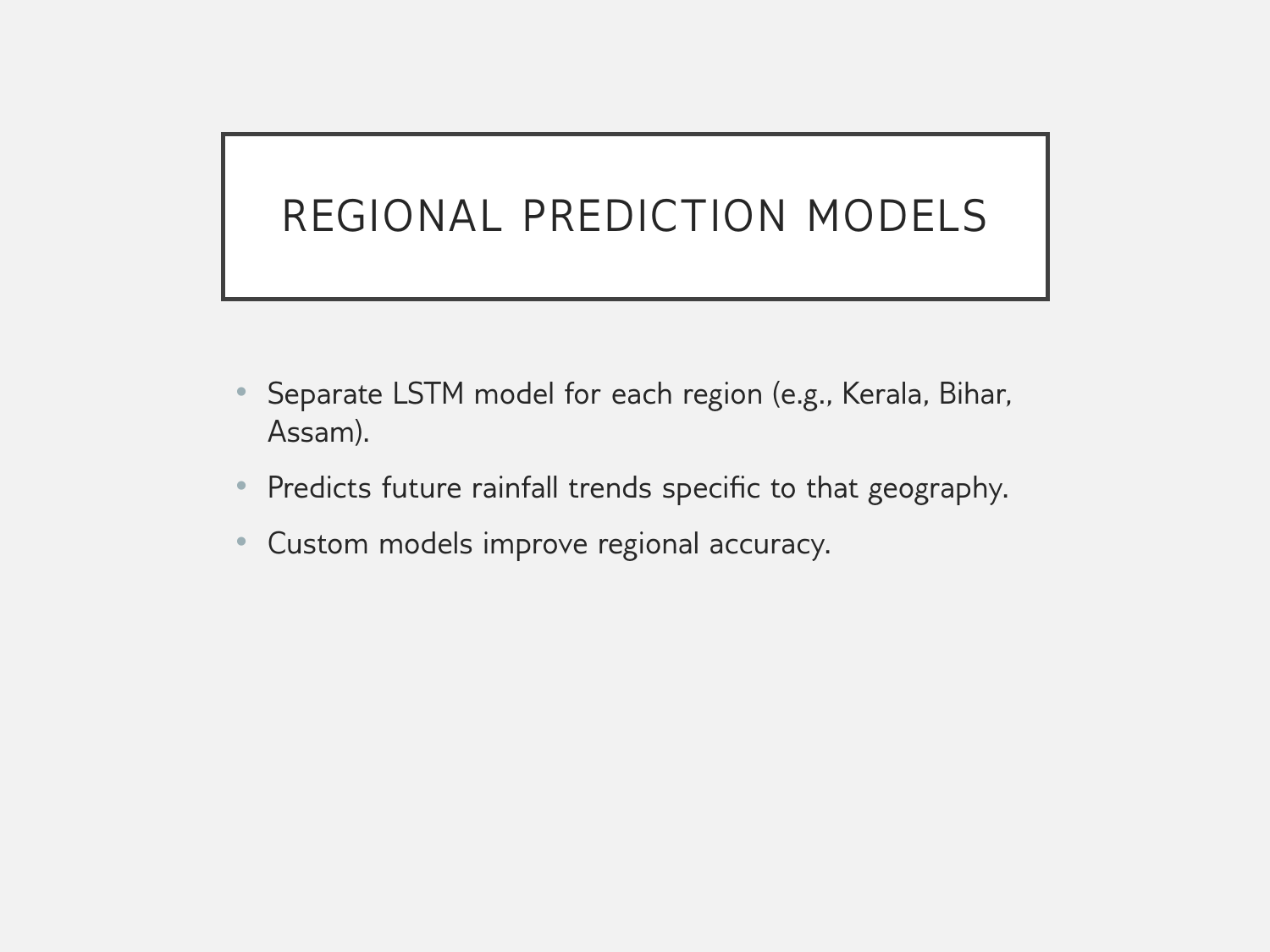

# Regional Prediction Models
Separate LSTM model for each region (e.g., Kerala, Bihar, Assam).
Predicts future rainfall trends specific to that geography.
Custom models improve regional accuracy.